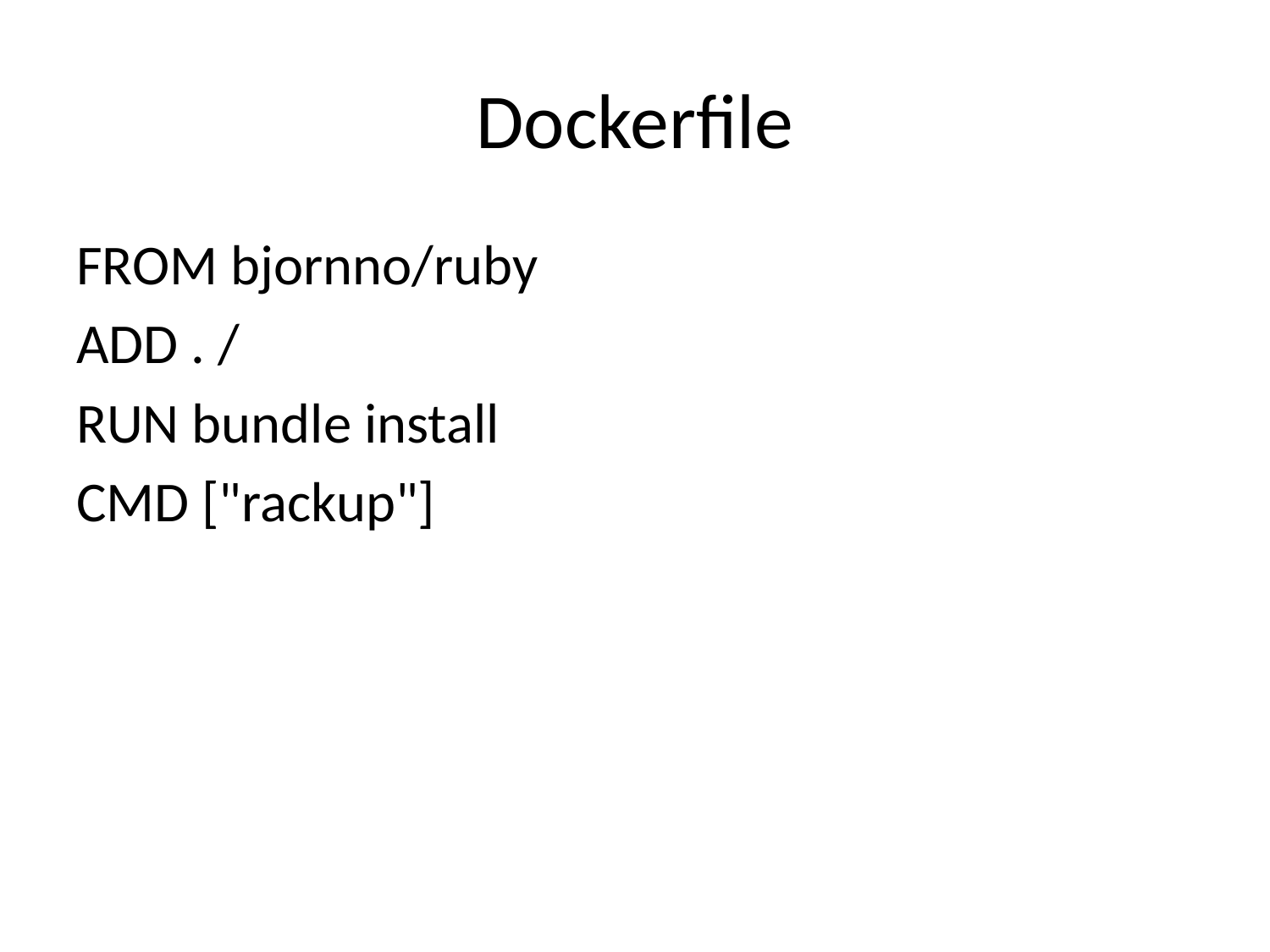

# Dockerfile
FROM bjornno/ruby
ADD . /
RUN bundle install
CMD ["rackup"]